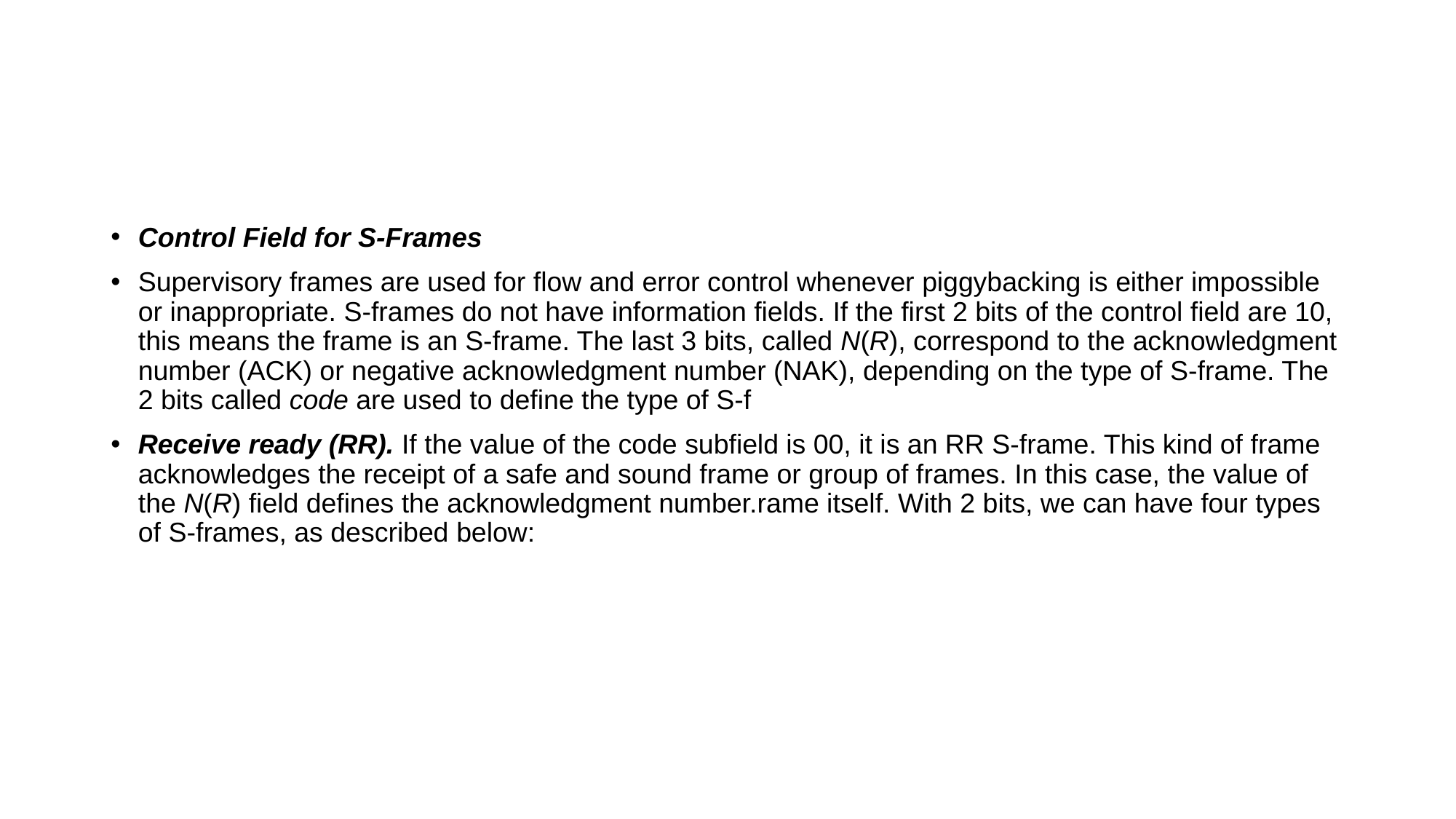

#
Control Field for S-Frames
Supervisory frames are used for flow and error control whenever piggybacking is either impossible or inappropriate. S-frames do not have information fields. If the first 2 bits of the control field are 10, this means the frame is an S-frame. The last 3 bits, called N(R), correspond to the acknowledgment number (ACK) or negative acknowledgment number (NAK), depending on the type of S-frame. The 2 bits called code are used to define the type of S-f
Receive ready (RR). If the value of the code subfield is 00, it is an RR S-frame. This kind of frame acknowledges the receipt of a safe and sound frame or group of frames. In this case, the value of the N(R) field defines the acknowledgment number.rame itself. With 2 bits, we can have four types of S-frames, as described below: